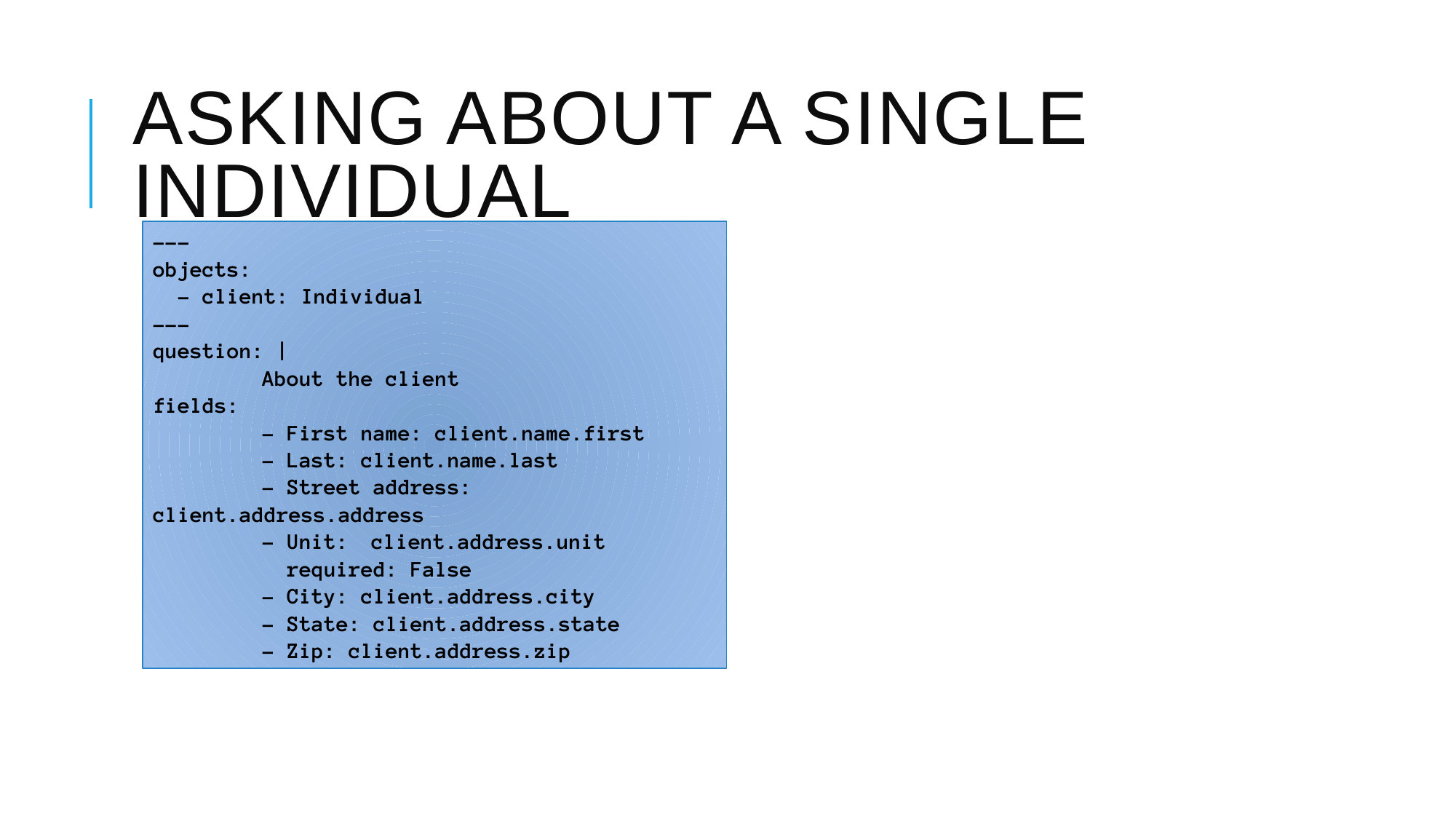

# Asking about a Single Individual
---
objects:
  - client: Individual
---
question: |
	About the client
fields:
	- First name: client.name.first
	- Last: client.name.last
	- Street address: client.address.address
	- Unit:	client.address.unit
	  required: False
	- City: client.address.city
	- State: client.address.state
	- Zip: client.address.zip